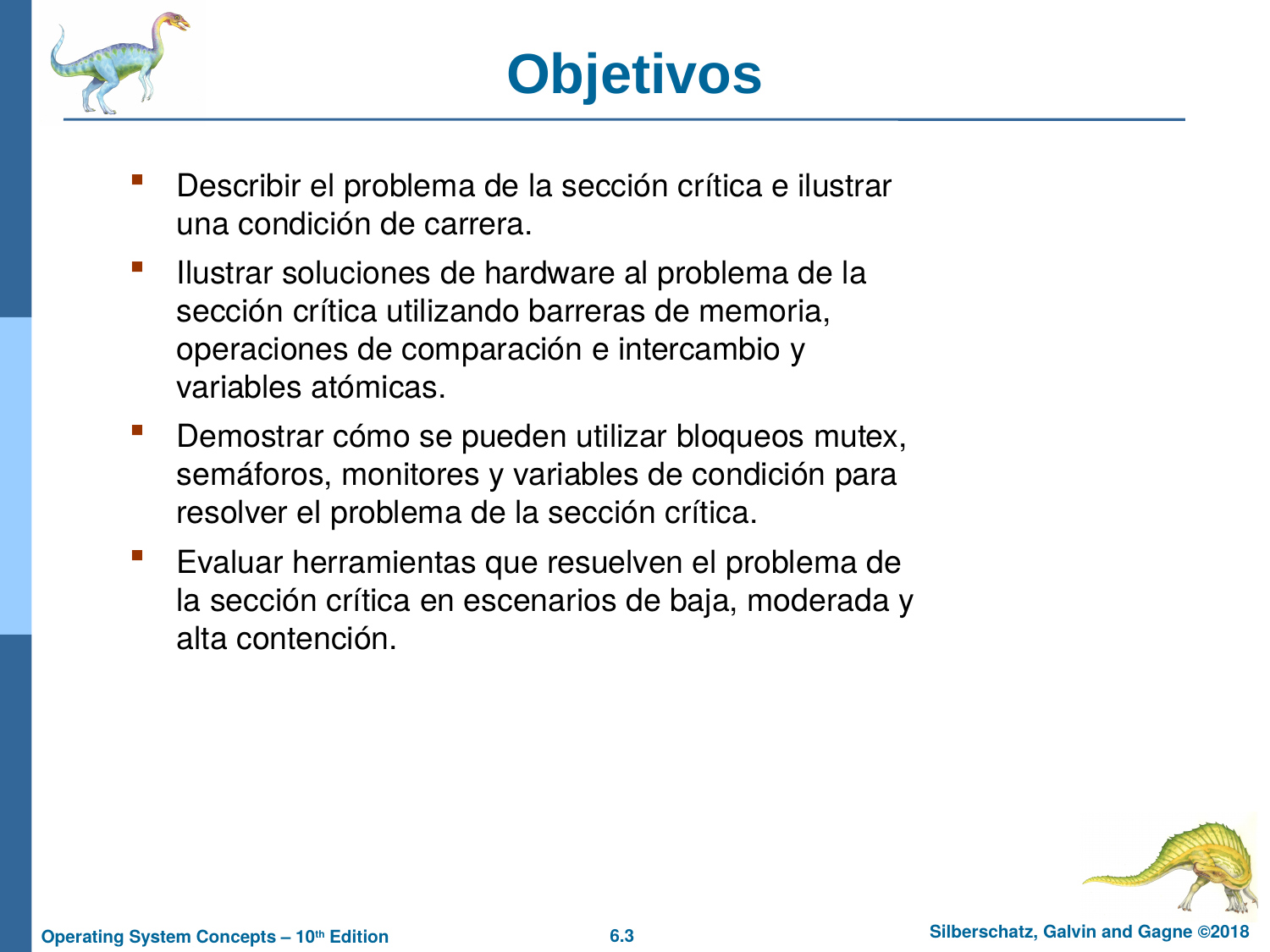

# Objetivos
Describir el problema de la sección crítica e ilustrar una condición de carrera.
Ilustrar soluciones de hardware al problema de la sección crítica utilizando barreras de memoria, operaciones de comparación e intercambio y variables atómicas.
Demostrar cómo se pueden utilizar bloqueos mutex, semáforos, monitores y variables de condición para resolver el problema de la sección crítica.
Evaluar herramientas que resuelven el problema de la sección crítica en escenarios de baja, moderada y alta contención.